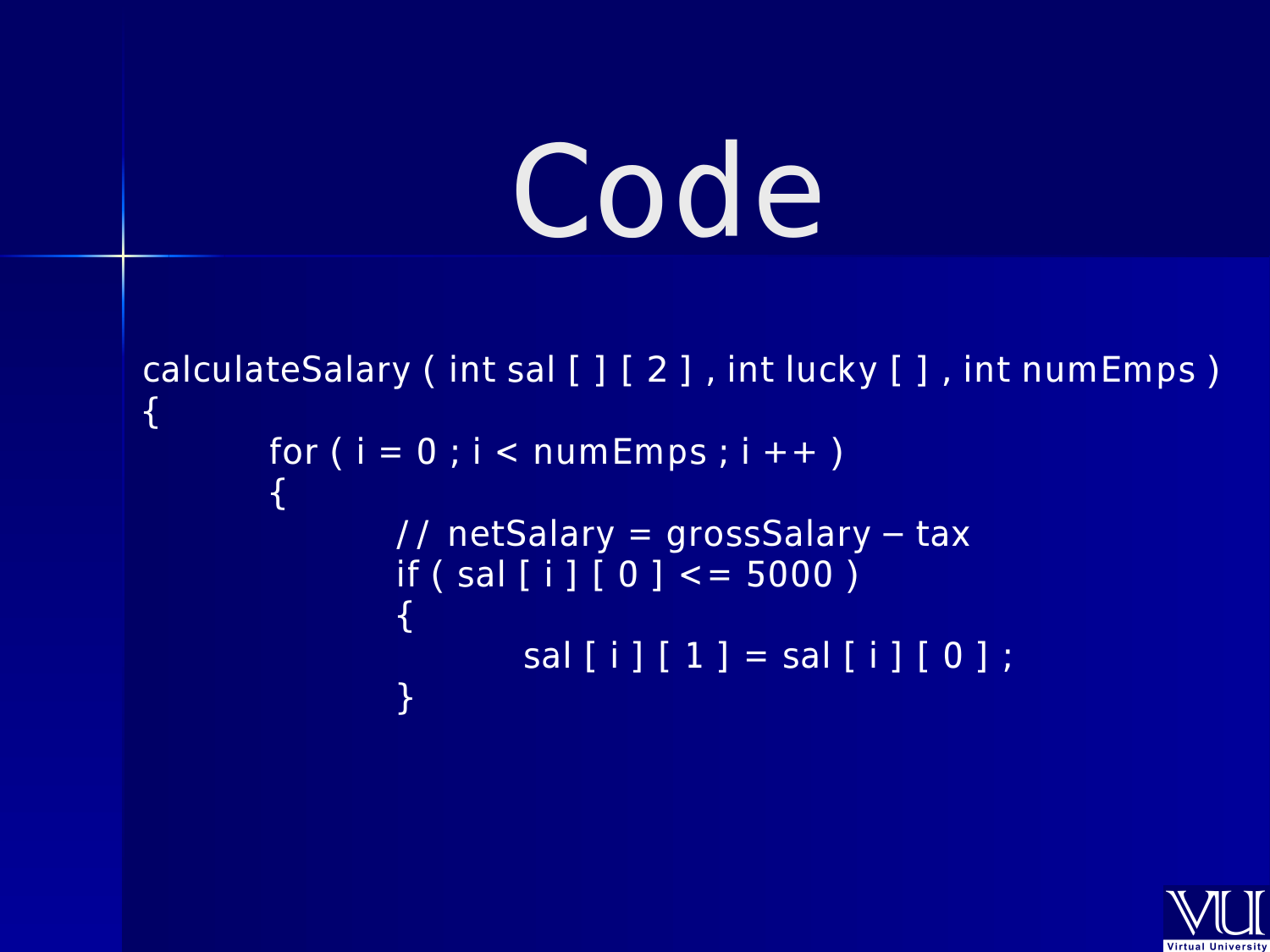

# Code
	calculateSalary ( int sal [ ] [ 2 ] , int lucky [ ] , int numEmps )
	{
		for ( i = 0 ; i < numEmps ; i ++ )
		{
			// netSalary = grossSalary – tax
			if ( sal [ i ] [ 0 ] <= 5000 )
			{
				sal [ i ] [ 1 ] = sal [ i ] [ 0 ] ;
			}